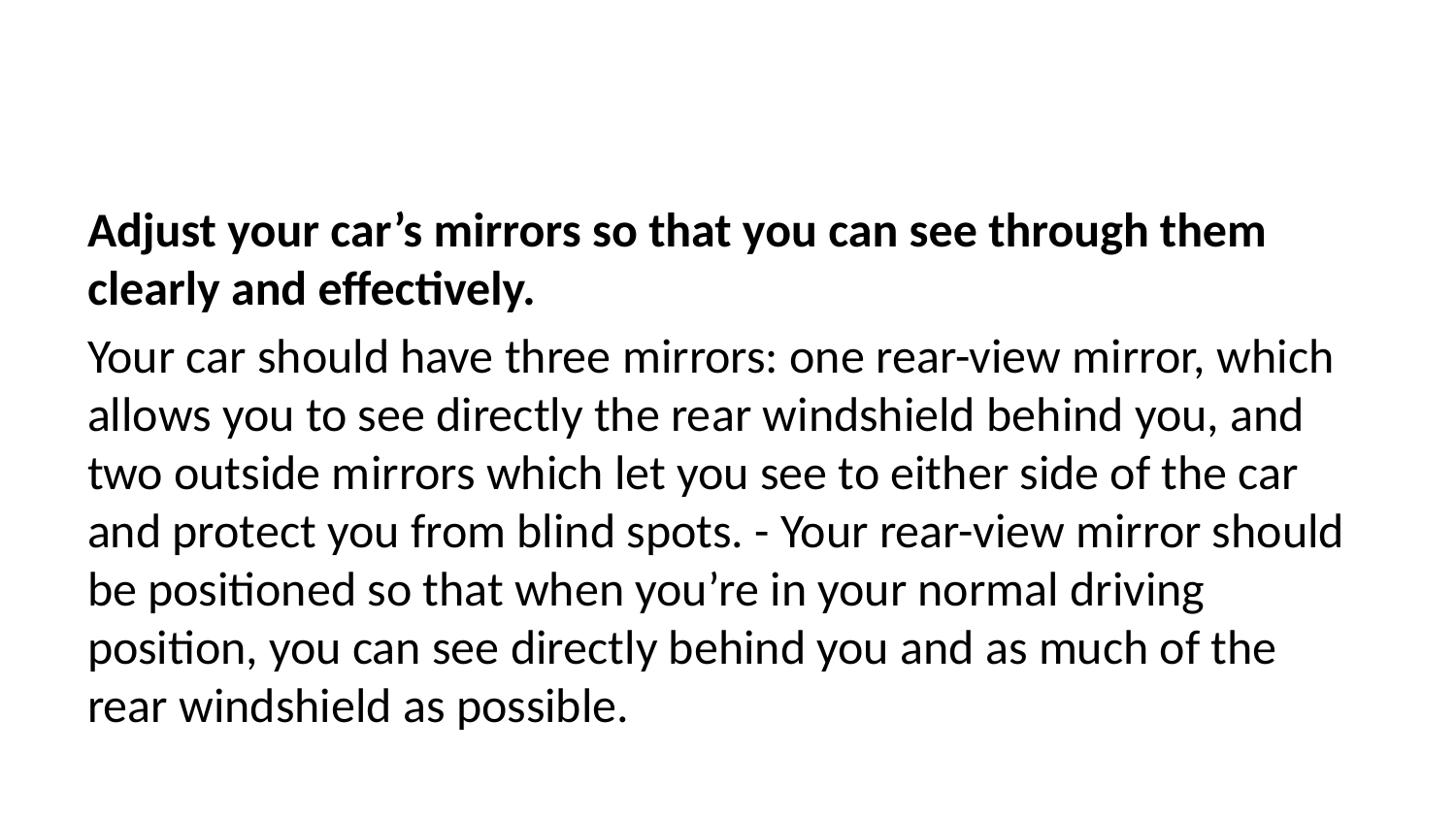

Adjust your car’s mirrors so that you can see through them clearly and effectively.
Your car should have three mirrors: one rear-view mirror, which allows you to see directly the rear windshield behind you, and two outside mirrors which let you see to either side of the car and protect you from blind spots. - Your rear-view mirror should be positioned so that when you’re in your normal driving position, you can see directly behind you and as much of the rear windshield as possible.